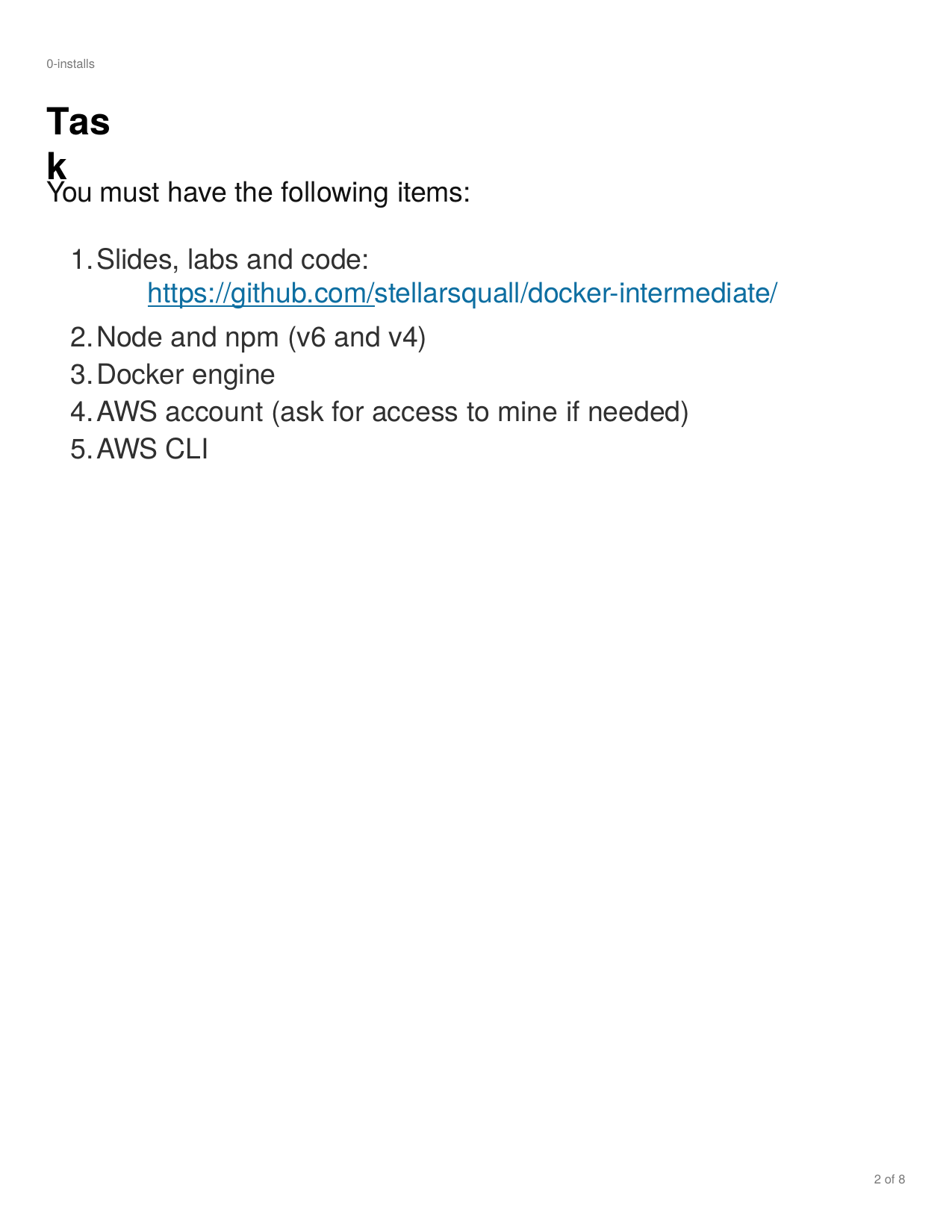

0-installs
# Task
You must have the following items:

Slides, labs and code:
	https://github.com/stellarsquall/docker-intermediate/
Node and npm (v6 and v4)
Docker engine
AWS account (ask for access to mine if needed)
AWS CLI
2 of 8